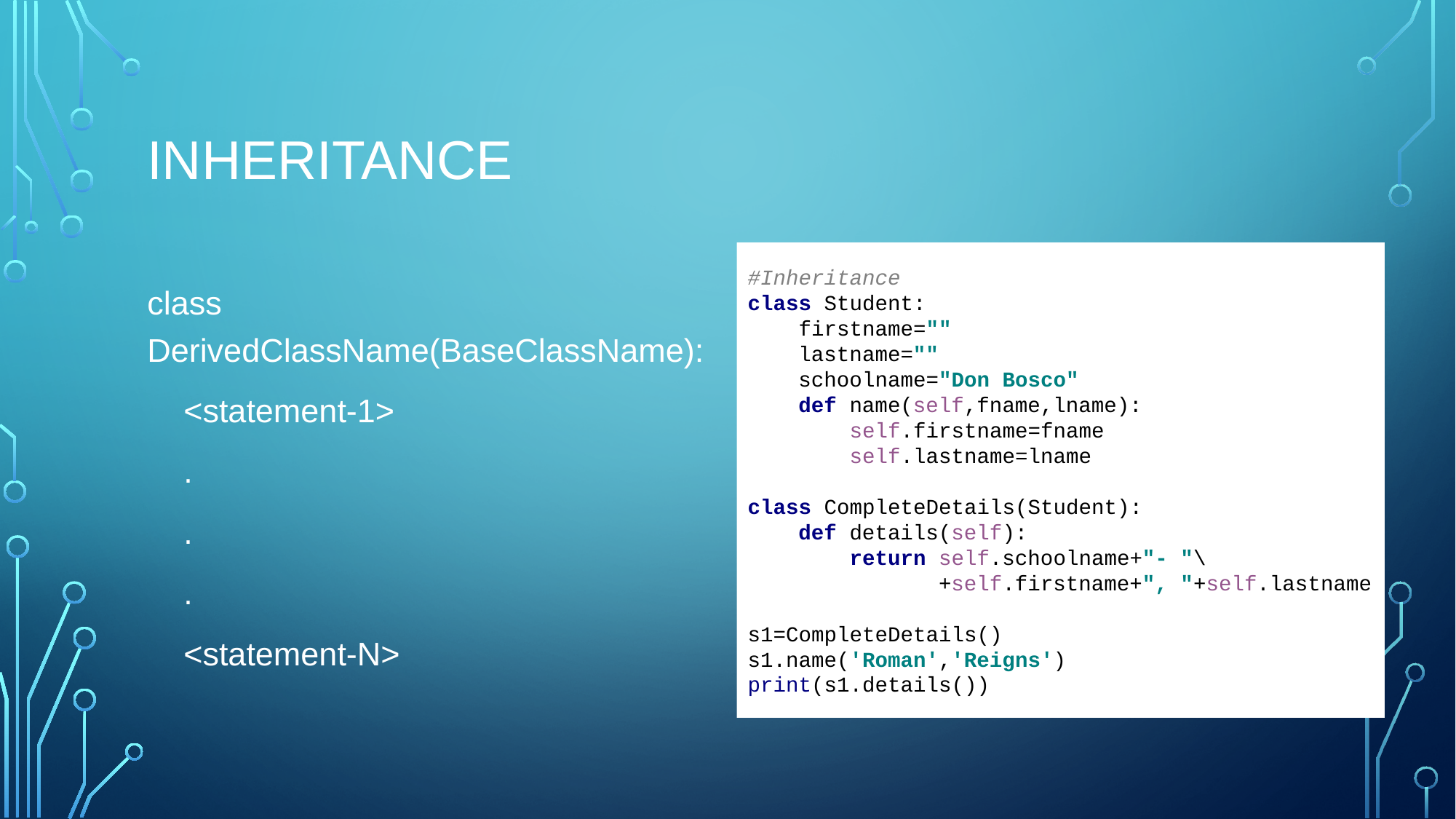

# Inheritance
#Inheritance
class Student:
    firstname=""
    lastname=""
    schoolname="Don Bosco"
    def name(self,fname,lname):
        self.firstname=fname
        self.lastname=lname
class CompleteDetails(Student):
    def details(self):
        return self.schoolname+"- "\
               +self.firstname+", "+self.lastname
s1=CompleteDetails()
s1.name('Roman','Reigns')
print(s1.details())
class DerivedClassName(BaseClassName):
    <statement-1>
    .
    .
    .
    <statement-N>